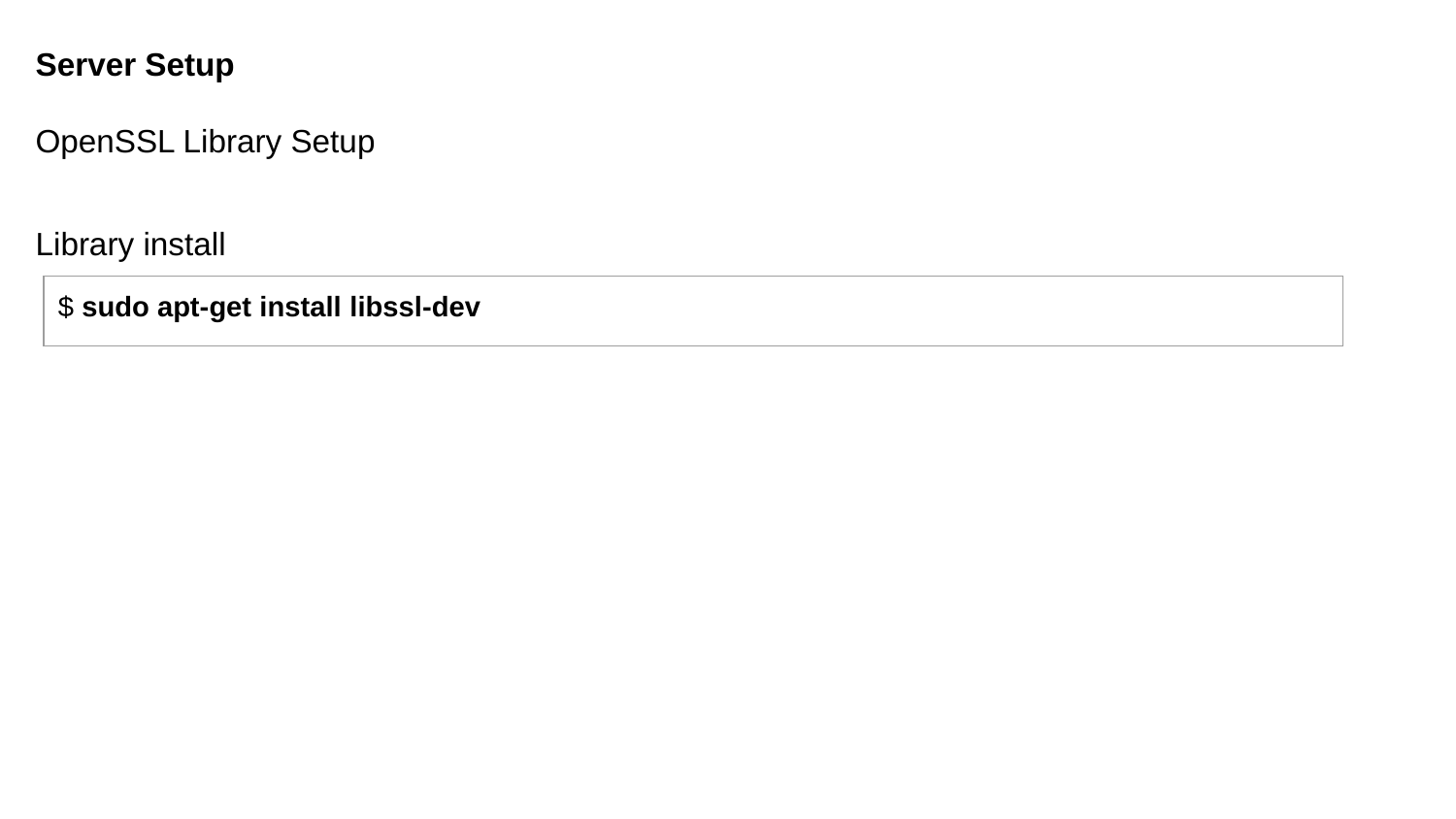

Server Setup

OpenSSL Library Setup
Library install

| $ sudo apt-get install libssl-dev |
| --- |